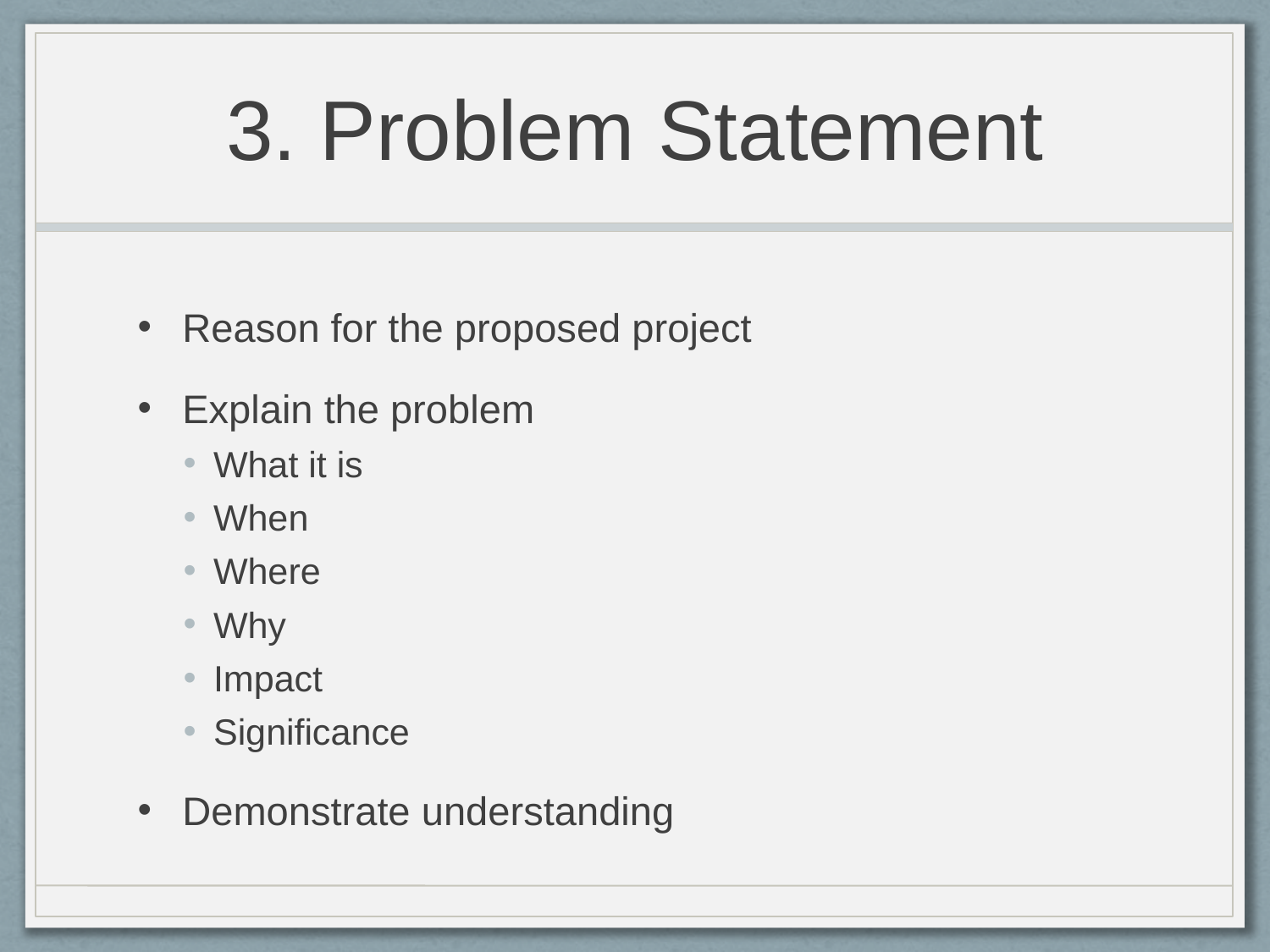

# 3. Problem Statement
Reason for the proposed project
Explain the problem
What it is
When
Where
Why
Impact
Significance
Demonstrate understanding